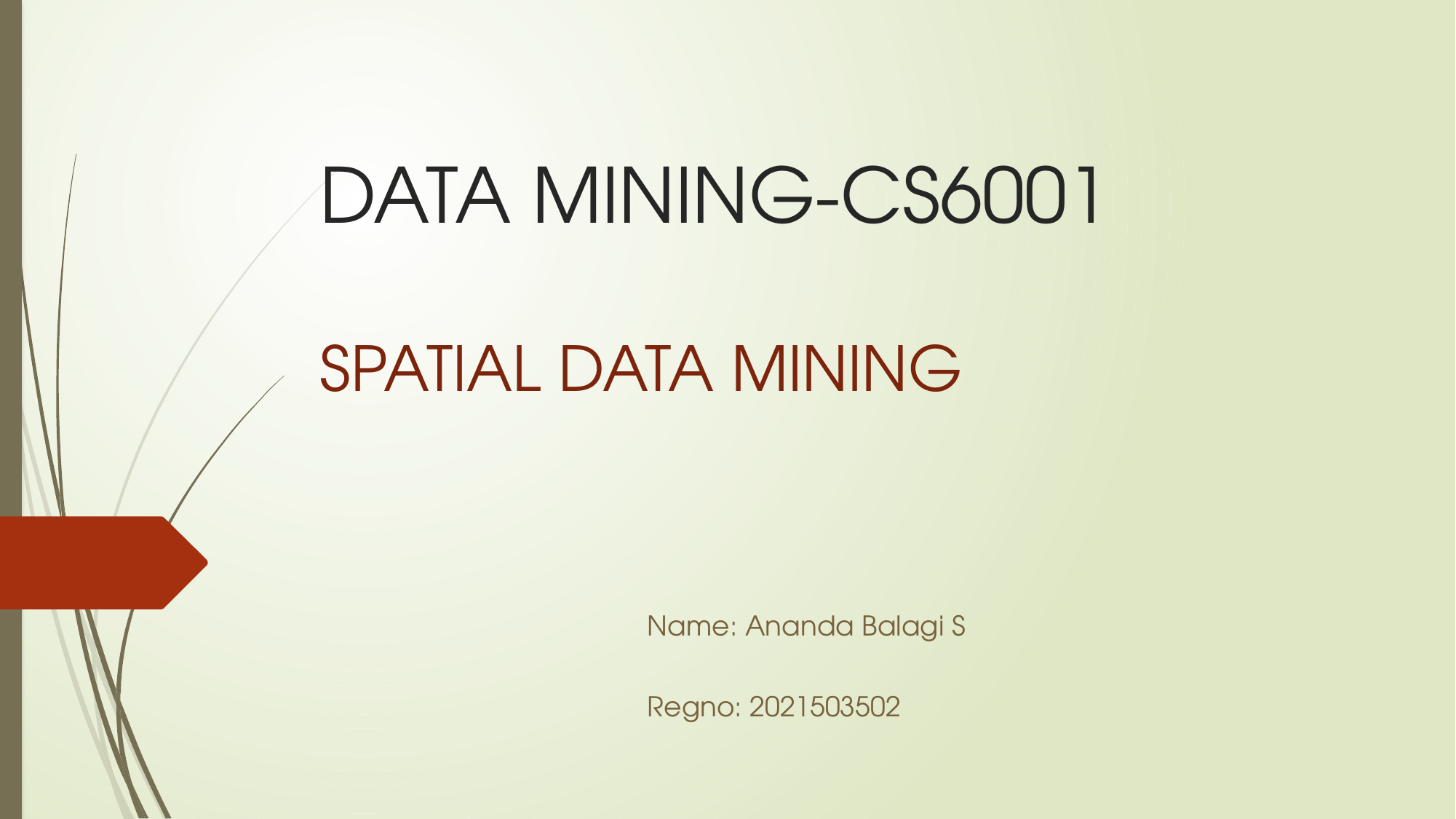

# DATA MINING-CS6001 SPATIAL DATA MINING
												Name: Ananda Balagi S
												Regno: 2021503502